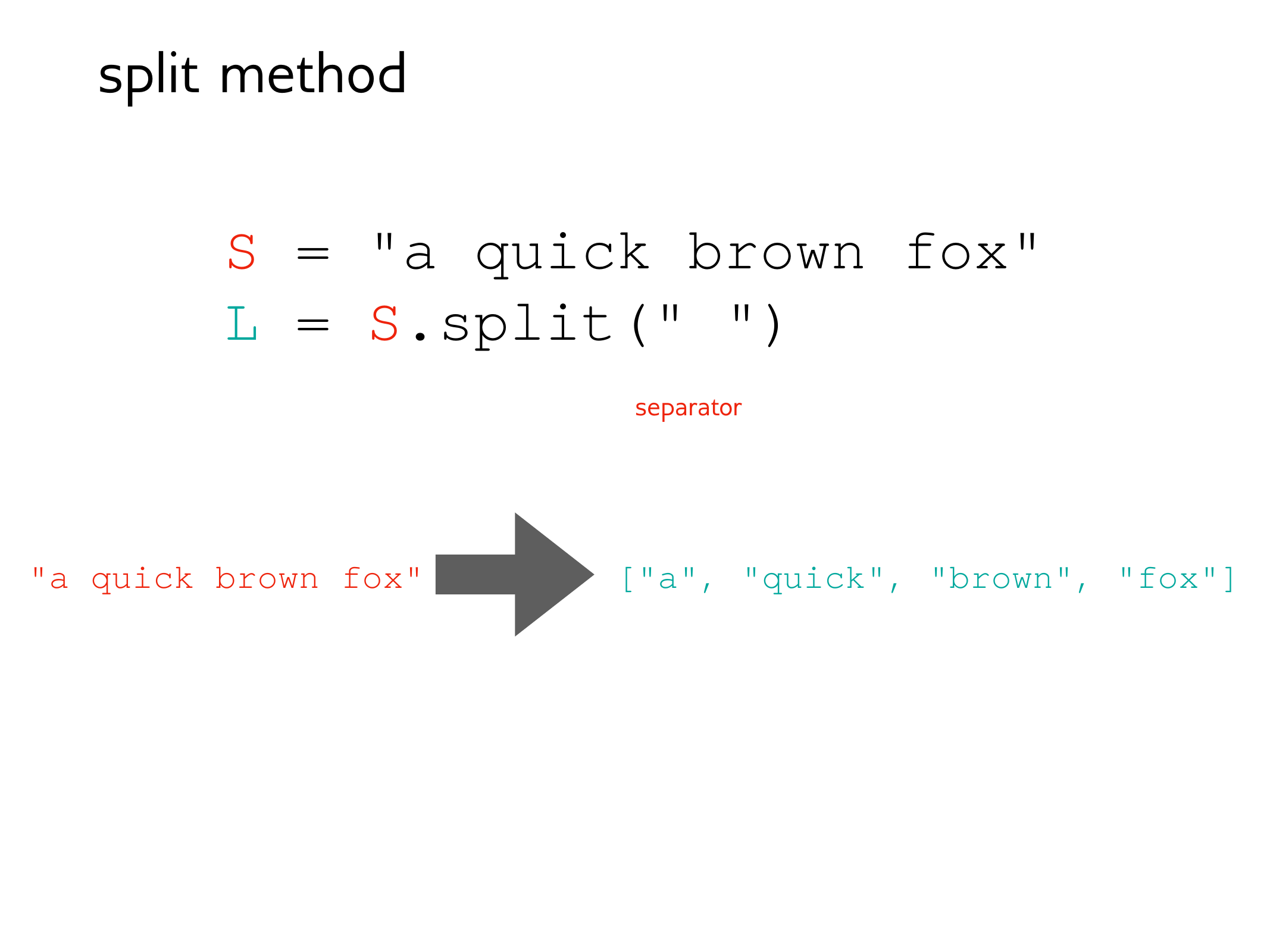

# split method
S = "a quick brown fox"
L = S.split(" ")
separator

"a quick brown fox"
["a", "quick", "brown", "fox"]